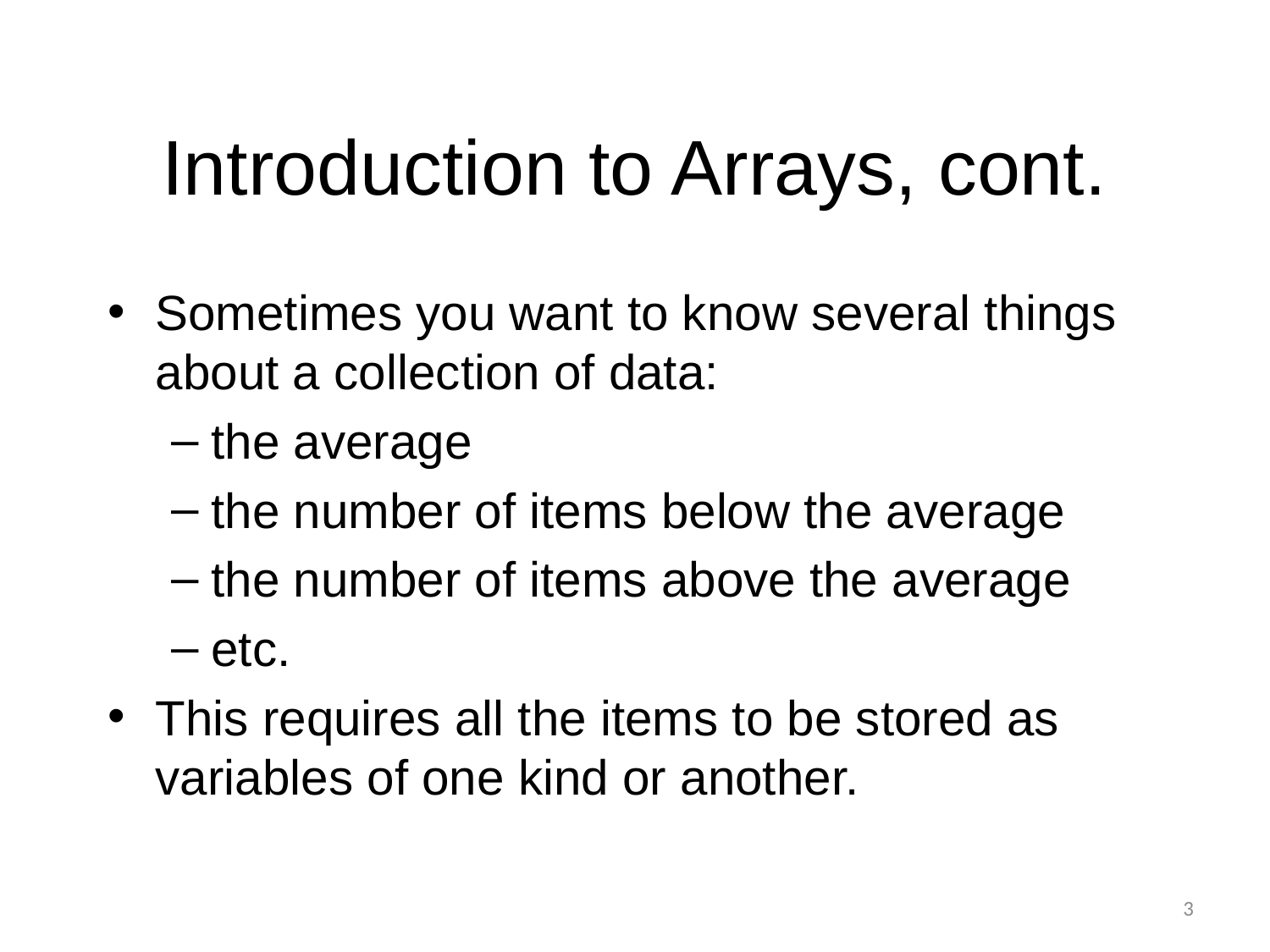

# Introduction to Arrays, cont.
Sometimes you want to know several things about a collection of data:
the average
the number of items below the average
the number of items above the average
etc.
This requires all the items to be stored as variables of one kind or another.
3